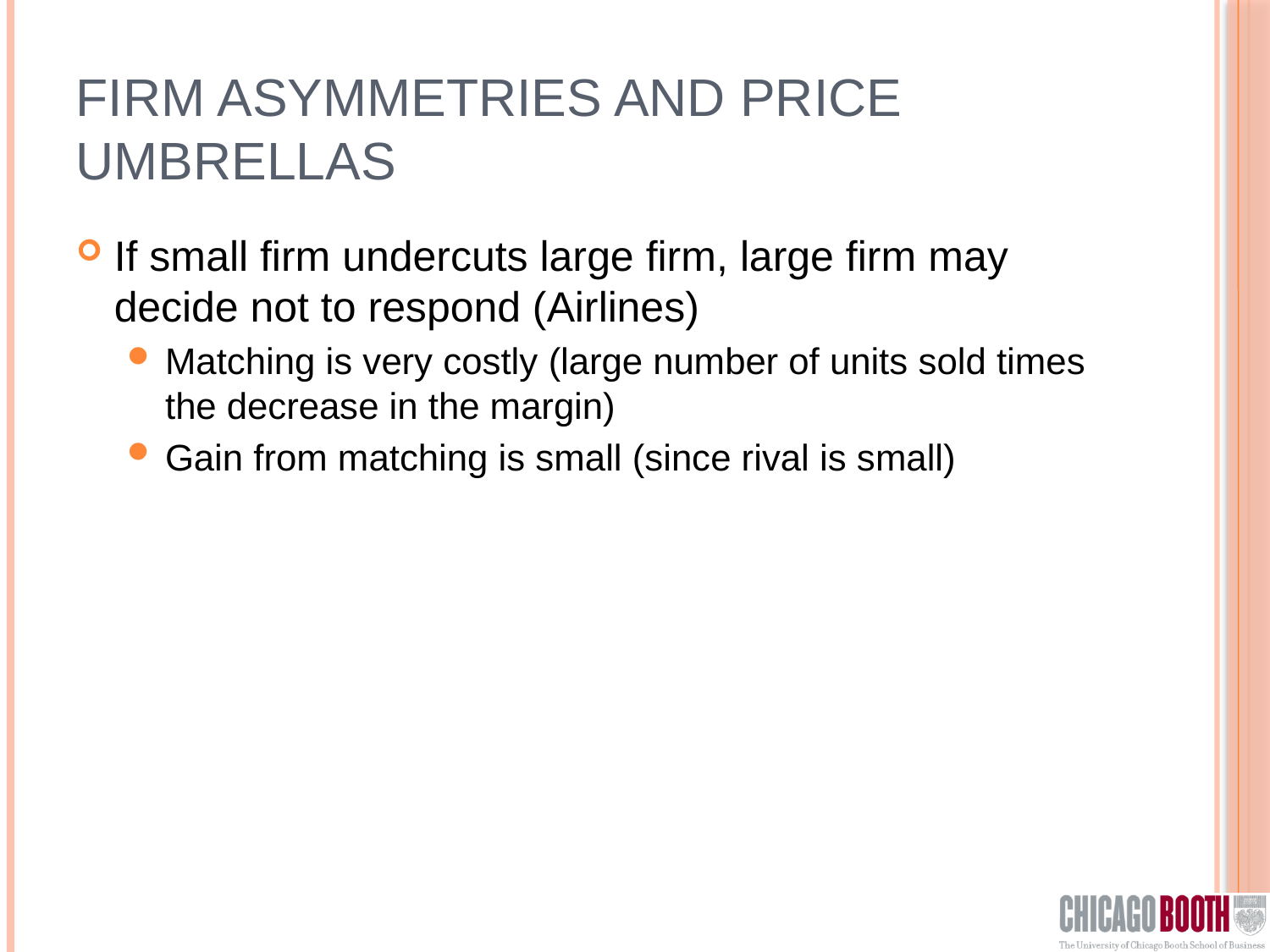

# Firm Asymmetries and Price Umbrellas
If small firm undercuts large firm, large firm may decide not to respond (Airlines)
Matching is very costly (large number of units sold times the decrease in the margin)
Gain from matching is small (since rival is small)